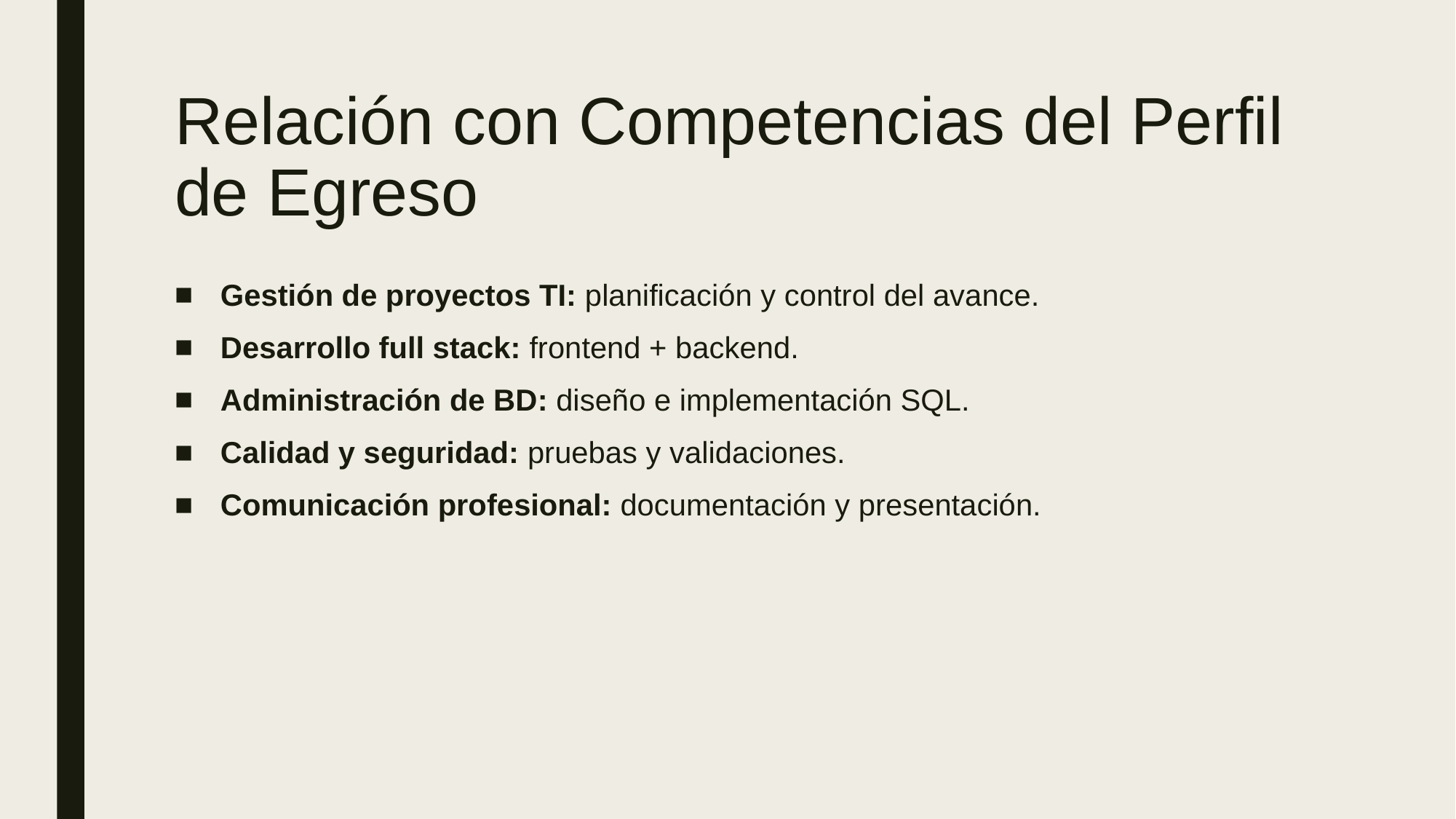

# Relación con Competencias del Perfil de Egreso
Gestión de proyectos TI: planificación y control del avance.
Desarrollo full stack: frontend + backend.
Administración de BD: diseño e implementación SQL.
Calidad y seguridad: pruebas y validaciones.
Comunicación profesional: documentación y presentación.